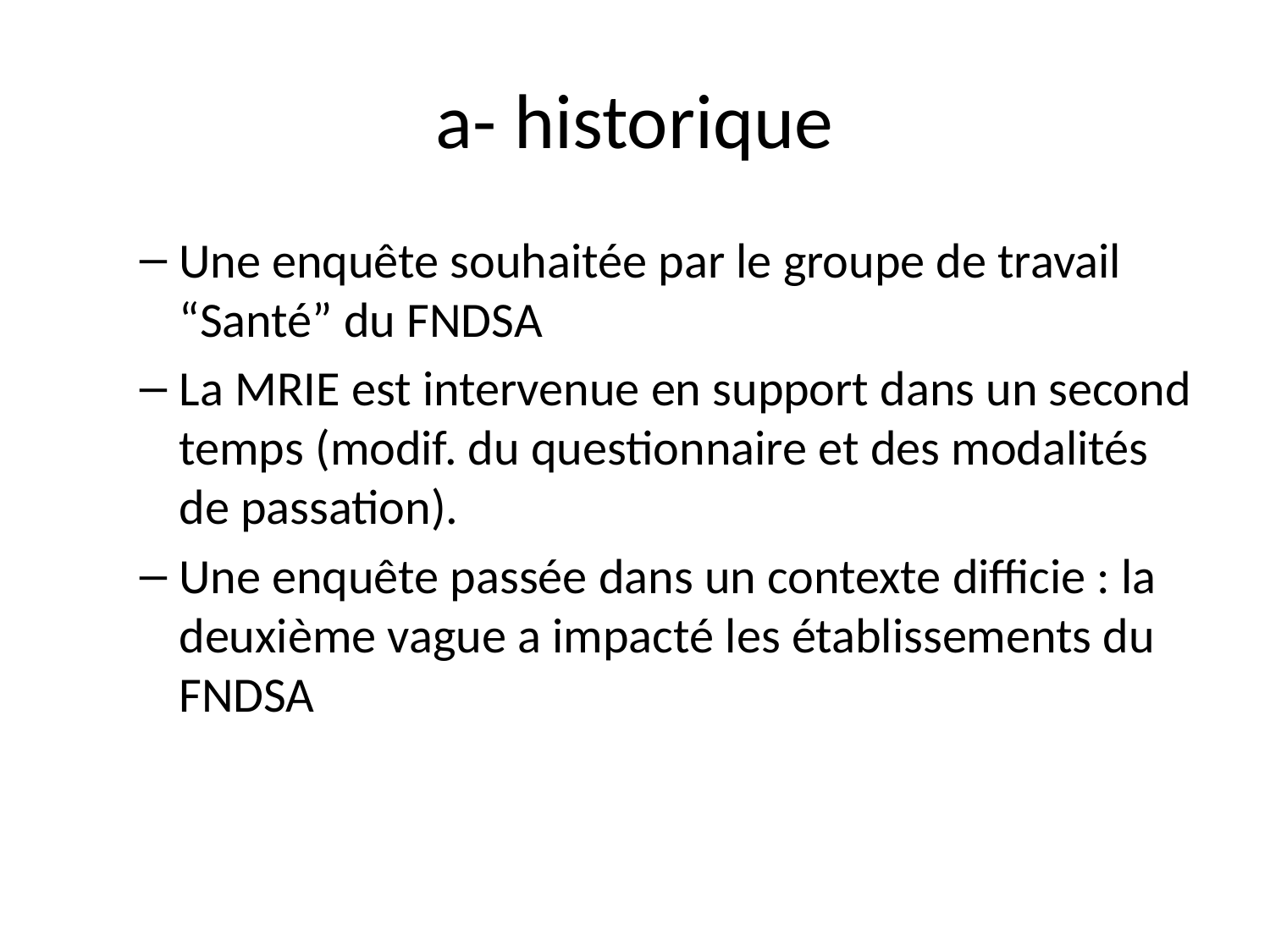

a- historique
Une enquête souhaitée par le groupe de travail “Santé” du FNDSA
La MRIE est intervenue en support dans un second temps (modif. du questionnaire et des modalités de passation).
Une enquête passée dans un contexte difficie : la deuxième vague a impacté les établissements du FNDSA